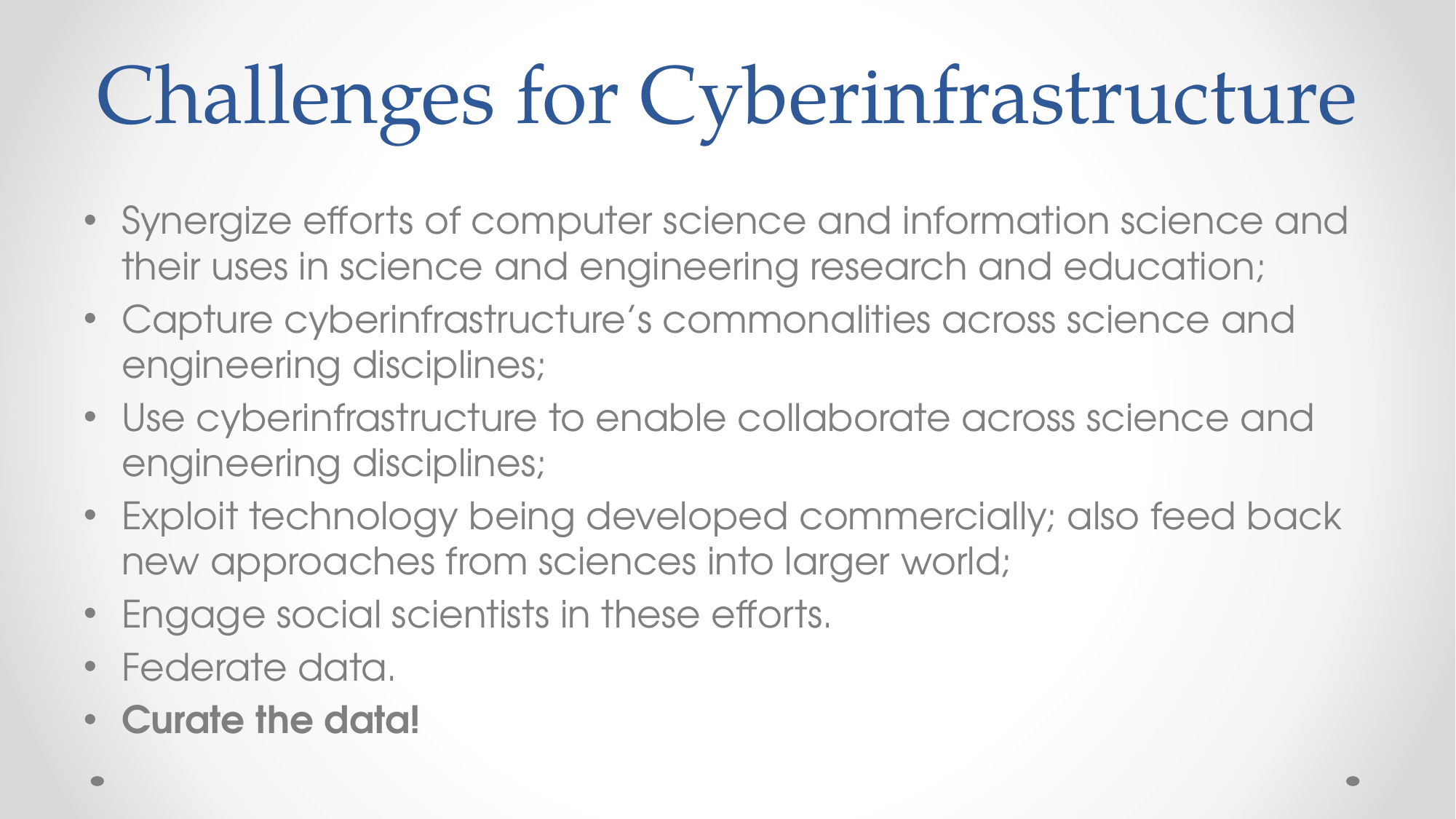

# Challenges for Cyberinfrastructure
Synergize efforts of computer science and information science and their uses in science and engineering research and education;
Capture cyberinfrastructure’s commonalities across science and engineering disciplines;
Use cyberinfrastructure to enable collaborate across science and engineering disciplines;
Exploit technology being developed commercially; also feed back new approaches from sciences into larger world;
Engage social scientists in these efforts.
Federate data.
Curate the data!